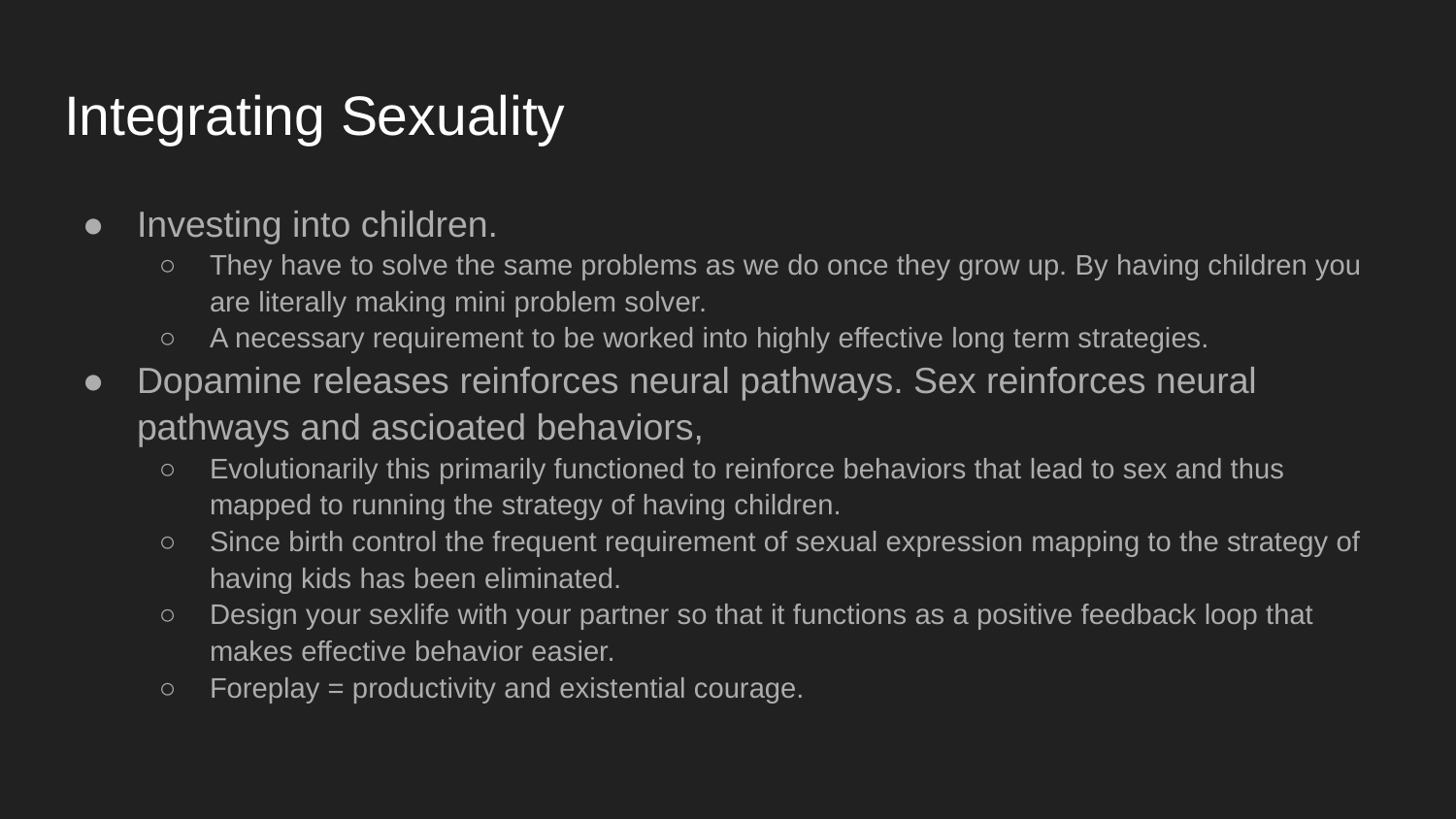

# Integrating Sexuality
Investing into children.
They have to solve the same problems as we do once they grow up. By having children you are literally making mini problem solver.
A necessary requirement to be worked into highly effective long term strategies.
Dopamine releases reinforces neural pathways. Sex reinforces neural pathways and ascioated behaviors,
Evolutionarily this primarily functioned to reinforce behaviors that lead to sex and thus mapped to running the strategy of having children.
Since birth control the frequent requirement of sexual expression mapping to the strategy of having kids has been eliminated.
Design your sexlife with your partner so that it functions as a positive feedback loop that makes effective behavior easier.
Foreplay = productivity and existential courage.